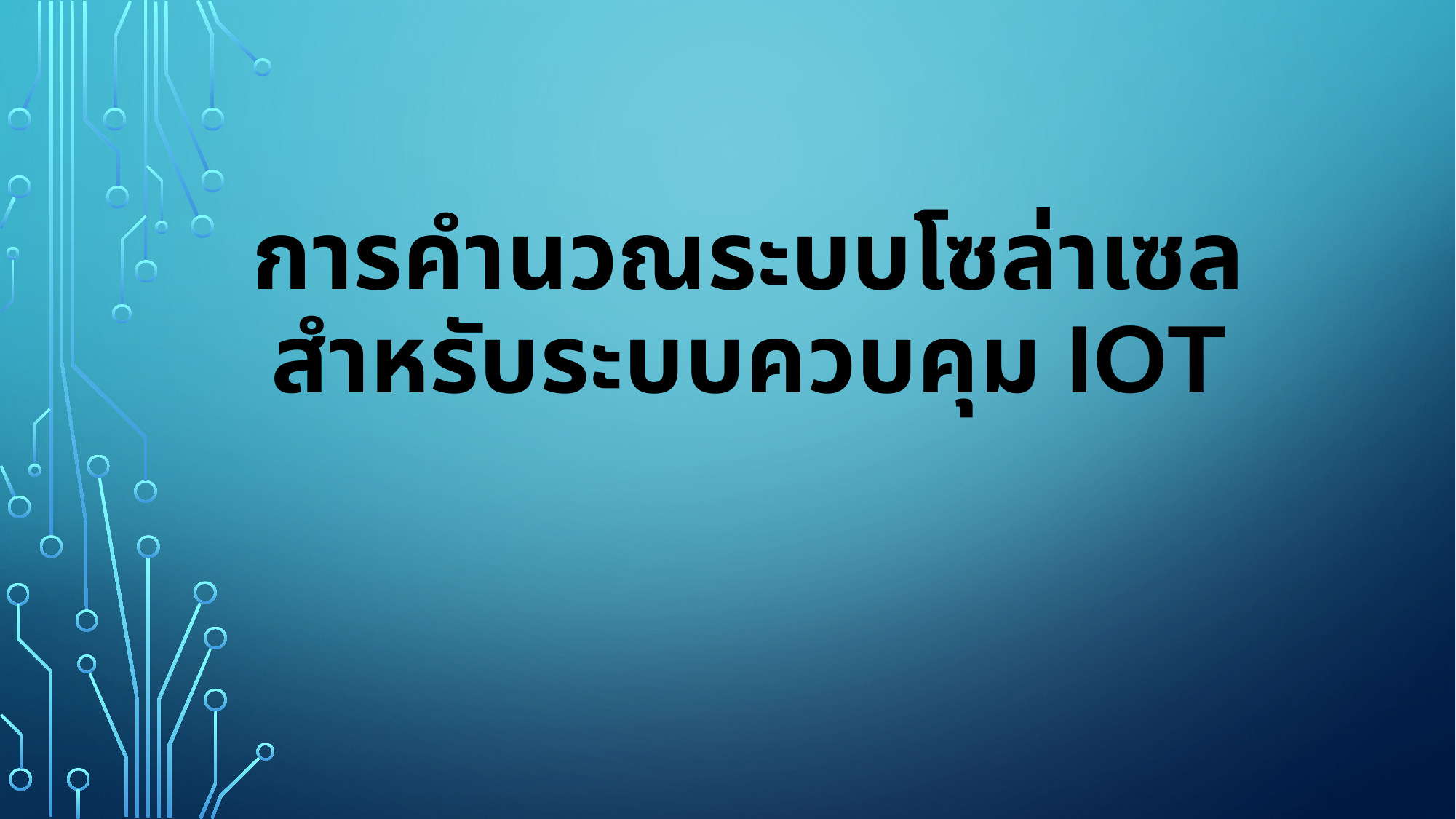

# การคำนวณระบบโซล่าเซล สำหรับระบบควบคุม IoT